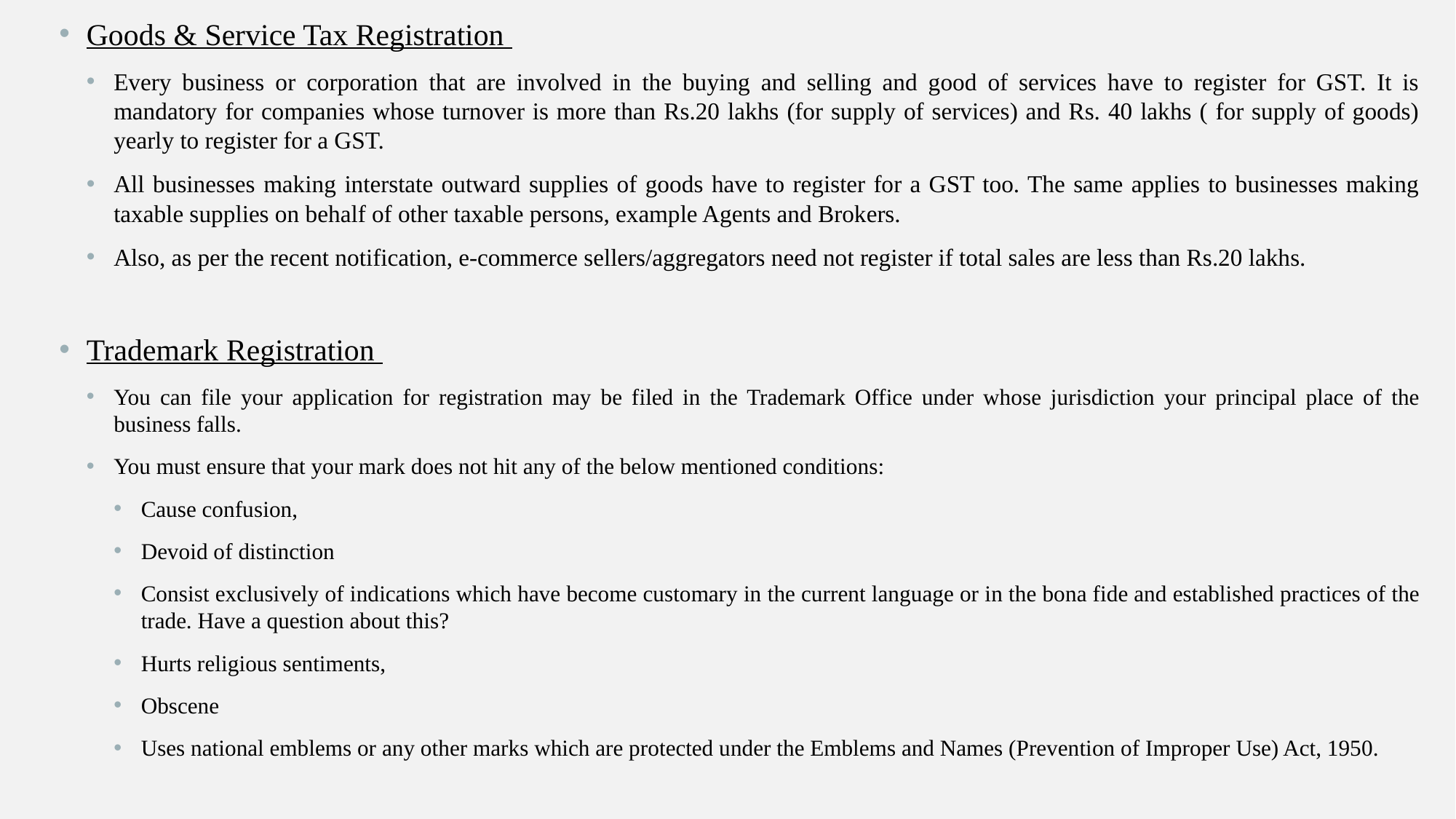

Goods & Service Tax Registration
Every business or corporation that are involved in the buying and selling and good of services have to register for GST. It is mandatory for companies whose turnover is more than Rs.20 lakhs (for supply of services) and Rs. 40 lakhs ( for supply of goods) yearly to register for a GST.
All businesses making interstate outward supplies of goods have to register for a GST too. The same applies to businesses making taxable supplies on behalf of other taxable persons, example Agents and Brokers.
Also, as per the recent notification, e-commerce sellers/aggregators need not register if total sales are less than Rs.20 lakhs.

Trademark Registration
You can file your application for registration may be filed in the Trademark Office under whose jurisdiction your principal place of the business falls.
You must ensure that your mark does not hit any of the below mentioned conditions:
Cause confusion,
Devoid of distinction
Consist exclusively of indications which have become customary in the current language or in the bona fide and established practices of the trade. Have a question about this?
Hurts religious sentiments,
Obscene
Uses national emblems or any other marks which are protected under the Emblems and Names (Prevention of Improper Use) Act, 1950.